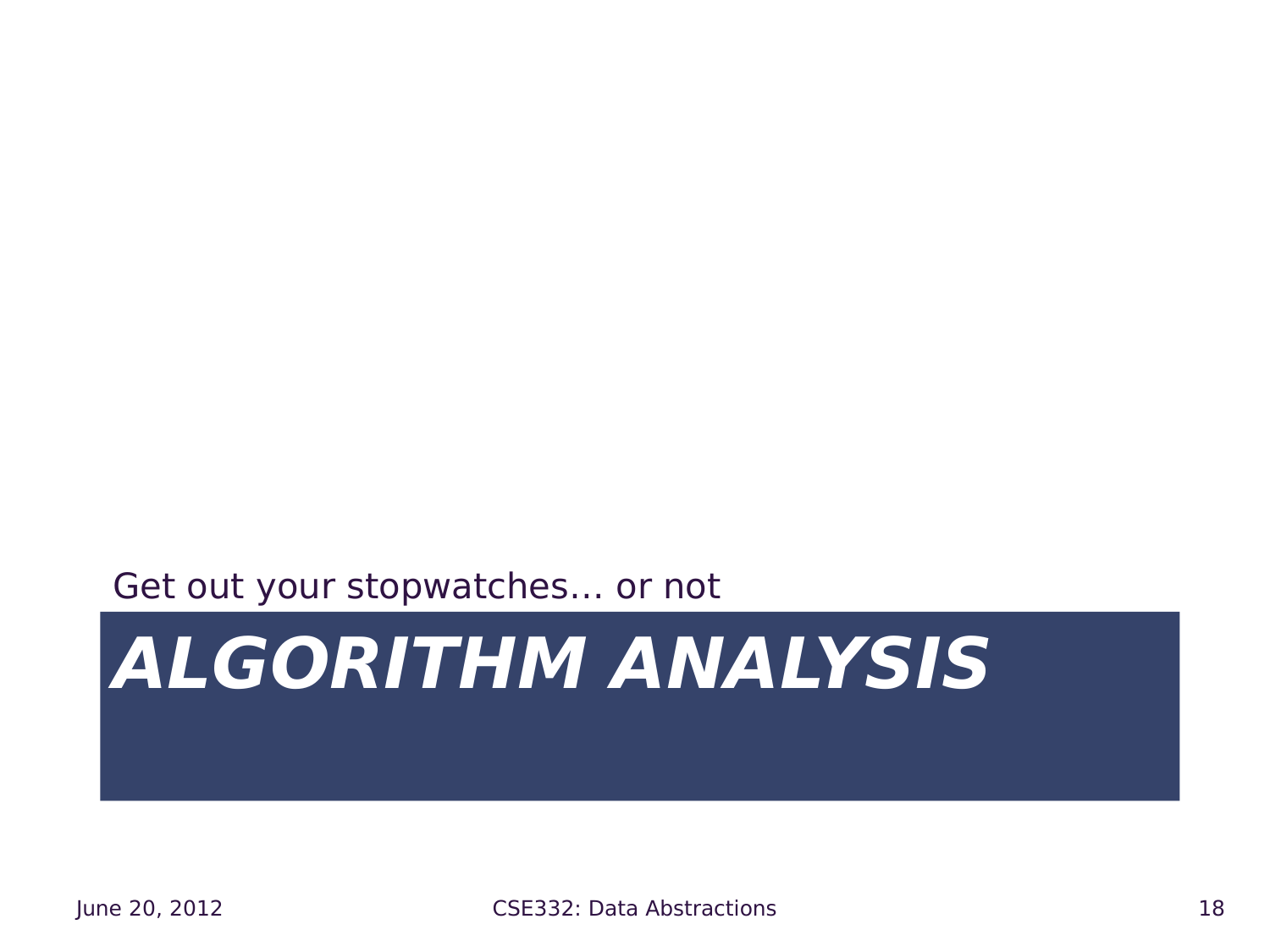

Get out your stopwatches… or not
# Algorithm Analysis
June 20, 2012
CSE332: Data Abstractions
18